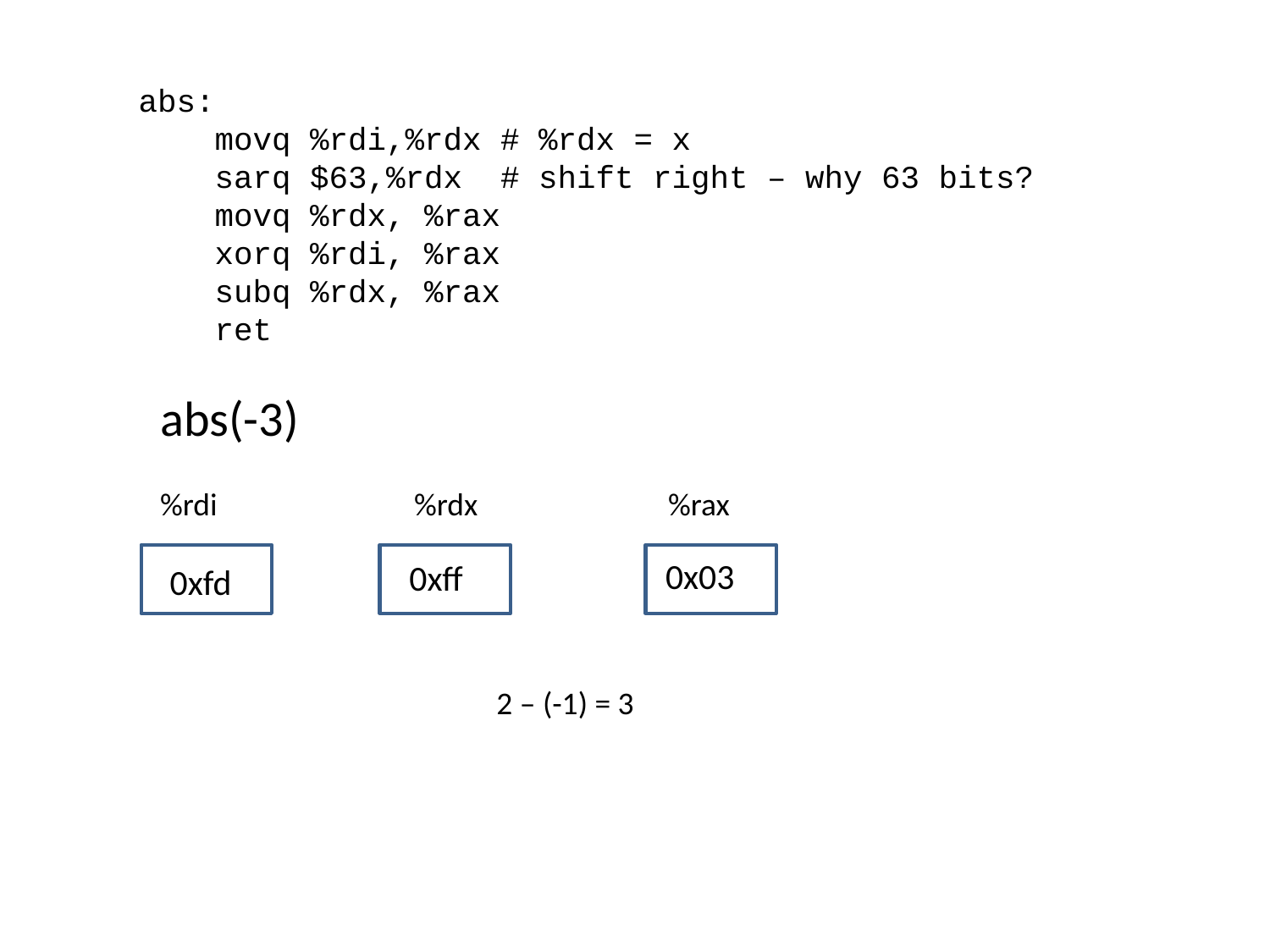

abs:
    movq %rdi,%rdx # %rdx = x
    sarq $63,%rdx  # shift right – why 63 bits?
    movq %rdx, %rax
    xorq %rdi, %rax
    subq %rdx, %rax
    ret

abs(-3)

%rdi		%rdx		%rax

0x03
0xff
0xfd
2 – (-1) = 3